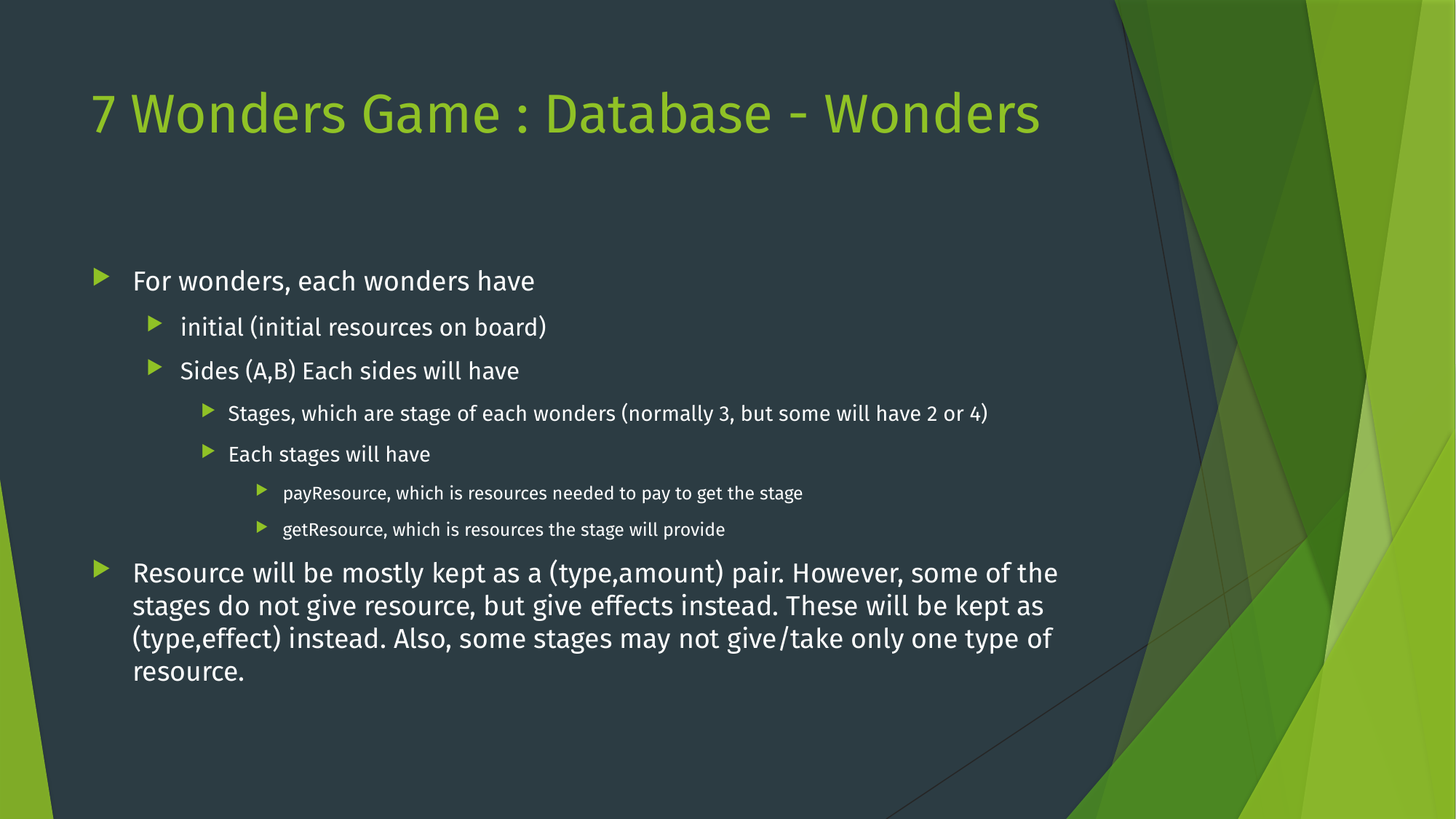

# 7 Wonders Game : Database - Wonders
For wonders, each wonders have
initial (initial resources on board)
Sides (A,B) Each sides will have
Stages, which are stage of each wonders (normally 3, but some will have 2 or 4)
Each stages will have
payResource, which is resources needed to pay to get the stage
getResource, which is resources the stage will provide
Resource will be mostly kept as a (type,amount) pair. However, some of the stages do not give resource, but give effects instead. These will be kept as (type,effect) instead. Also, some stages may not give/take only one type of resource.